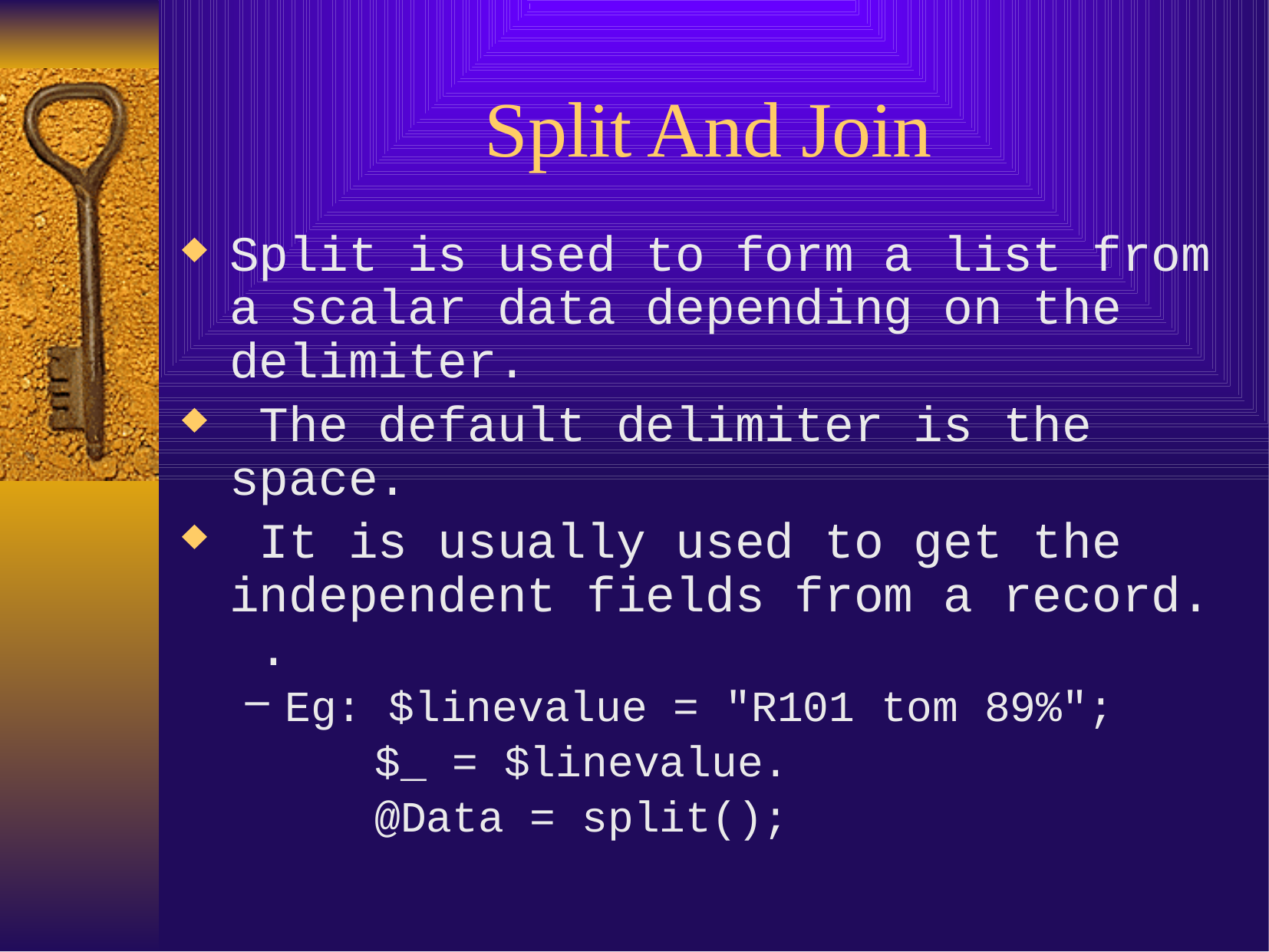

# Split And Join
Split is used to form a list from a scalar data depending on the delimiter.
 The default delimiter is the space.
 It is usually used to get the independent fields from a record.  .
Eg: $linevalue = "R101 tom 89%";
     $_ = $linevalue.
     @Data = split();